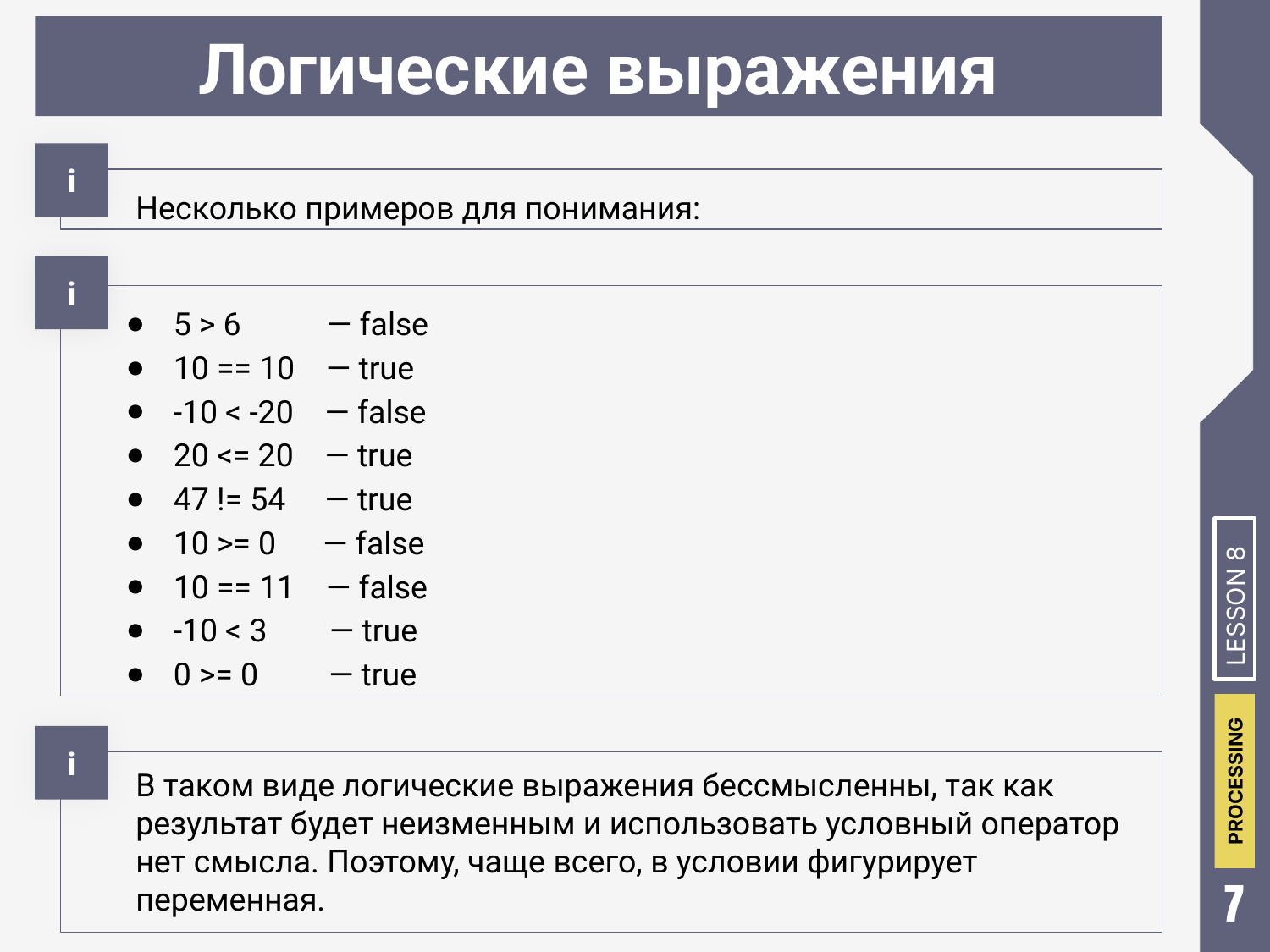

# Логические выражения
i
Несколько примеров для понимания:
і
5 > 6           — false
10 == 10    — true
-10 < -20    — false
20 <= 20    — true
47 != 54     — true
10 >= 0      — false
10 == 11    — false
-10 < 3        — true
0 >= 0         — true
LESSON 8
i
В таком виде логические выражения бессмысленны, так как результат будет неизменным и использовать условный оператор нет смысла. Поэтому, чаще всего, в условии фигурирует переменная.
7